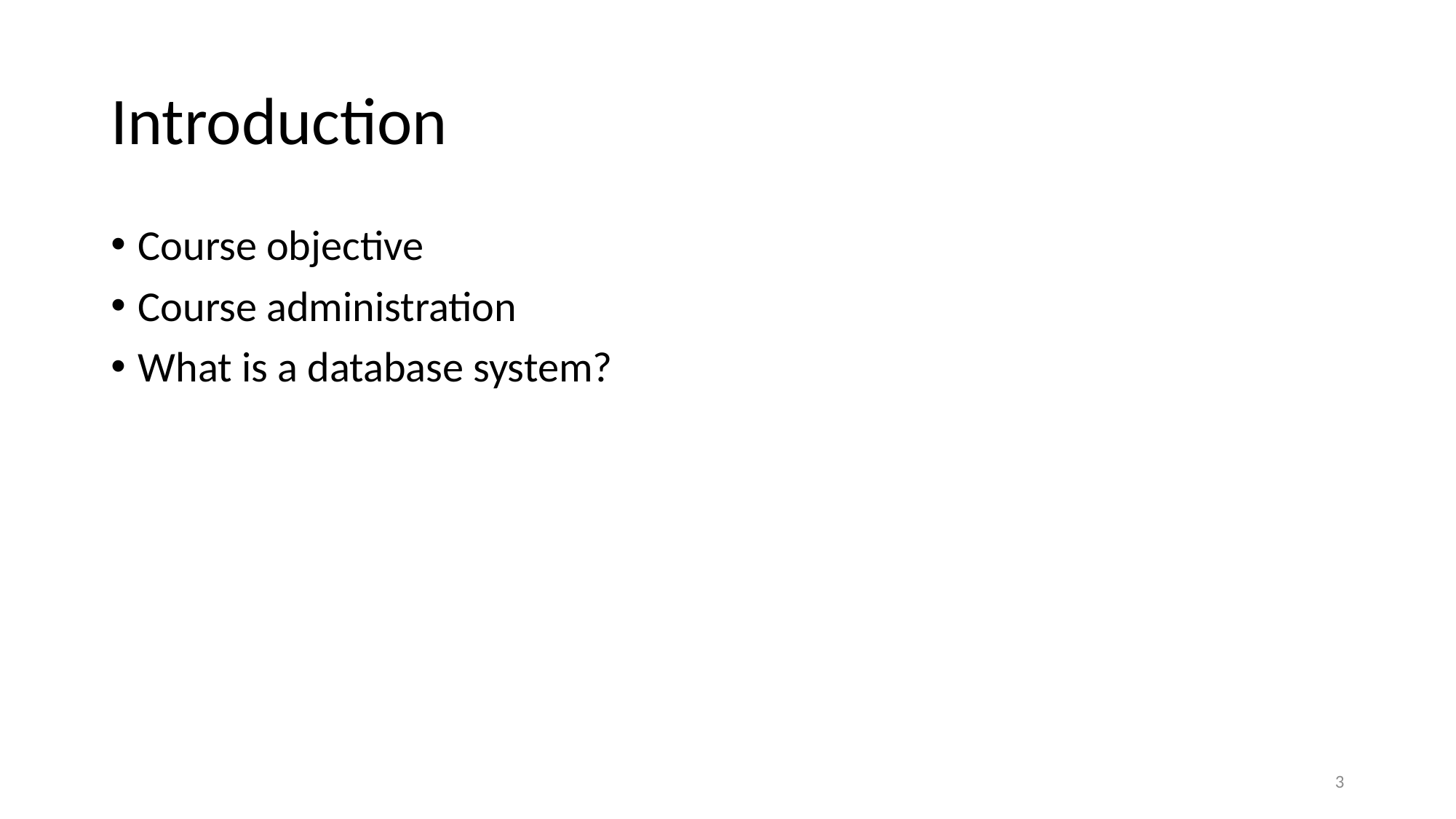

# Introduction
Course objective
Course administration
What is a database system?

3